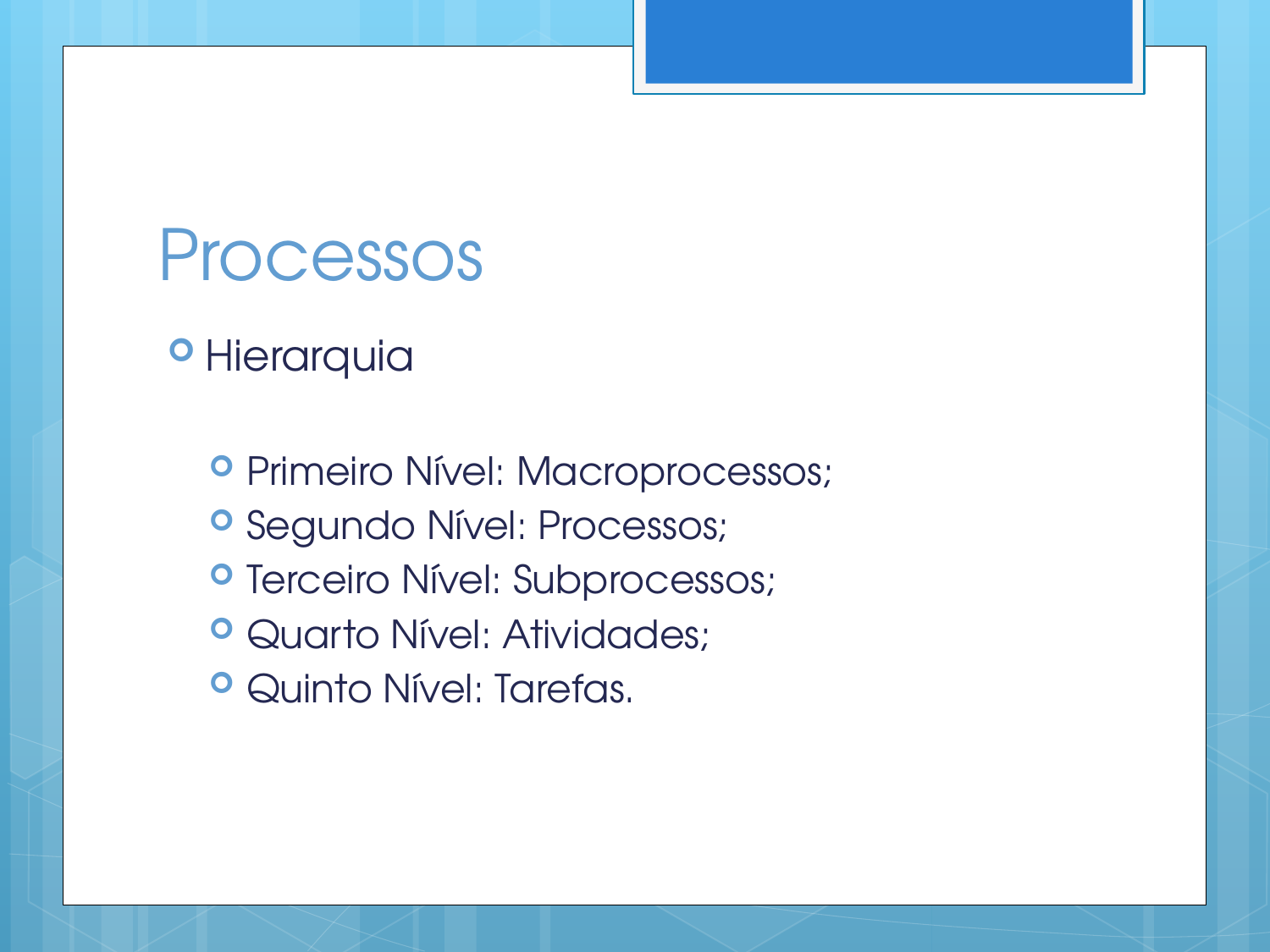

# Processos
Hierarquia

Primeiro Nível: Macroprocessos;
Segundo Nível: Processos;
Terceiro Nível: Subprocessos;
Quarto Nível: Atividades;
Quinto Nível: Tarefas.